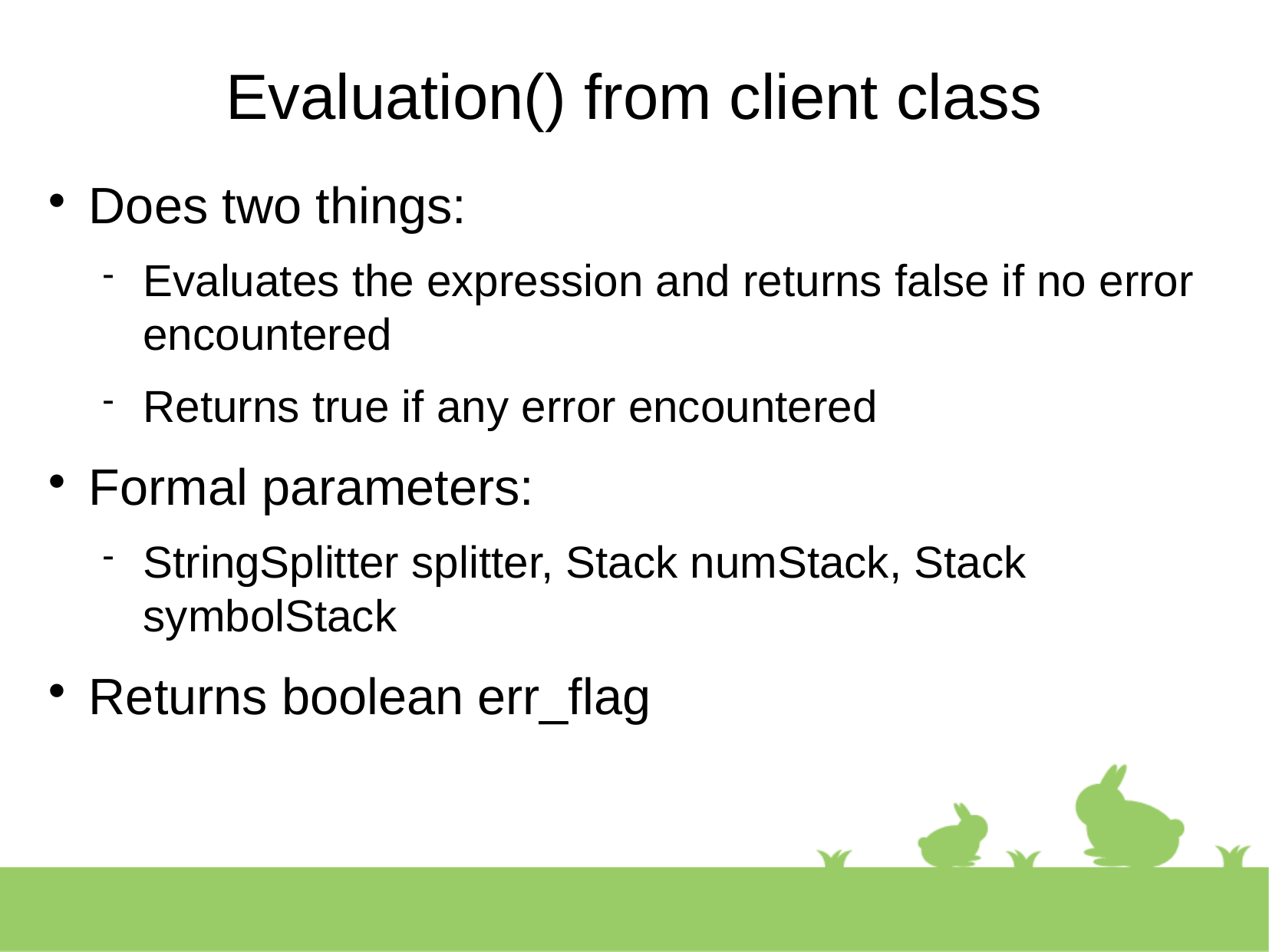

Evaluation() from client class
Does two things:
Evaluates the expression and returns false if no error encountered
Returns true if any error encountered
Formal parameters:
StringSplitter splitter, Stack numStack, Stack symbolStack
Returns boolean err_flag